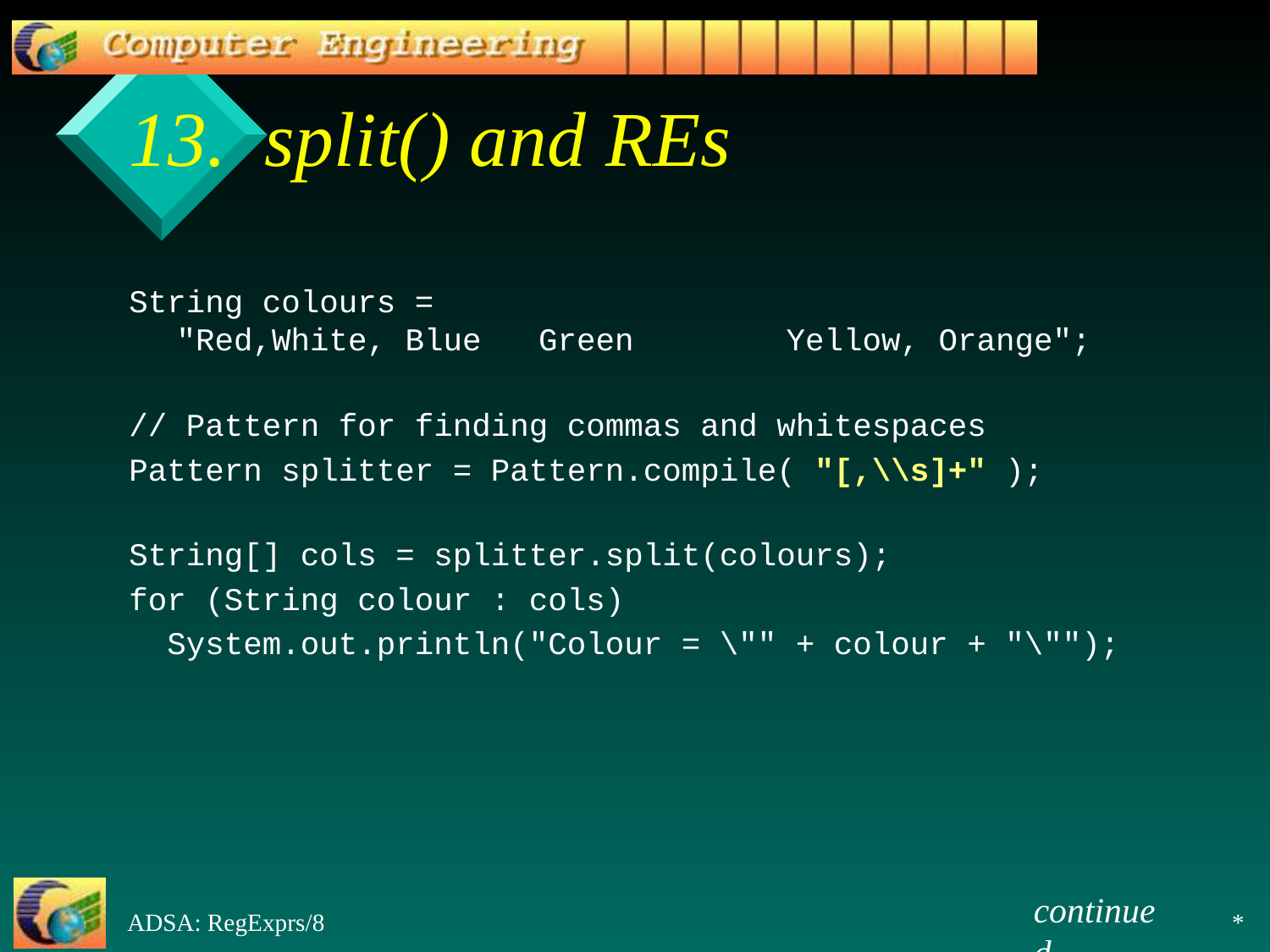

# 13.  split() and REs
String colours =
"Red,White, Blue   Green        Yellow, Orange";

// Pattern for finding commas and whitespaces
Pattern splitter = Pattern.compile( "[,\\s]+" );

String[] cols = splitter.split(colours);
for (String colour : cols)
  System.out.println("Colour = \"" + colour + "\"");
continued